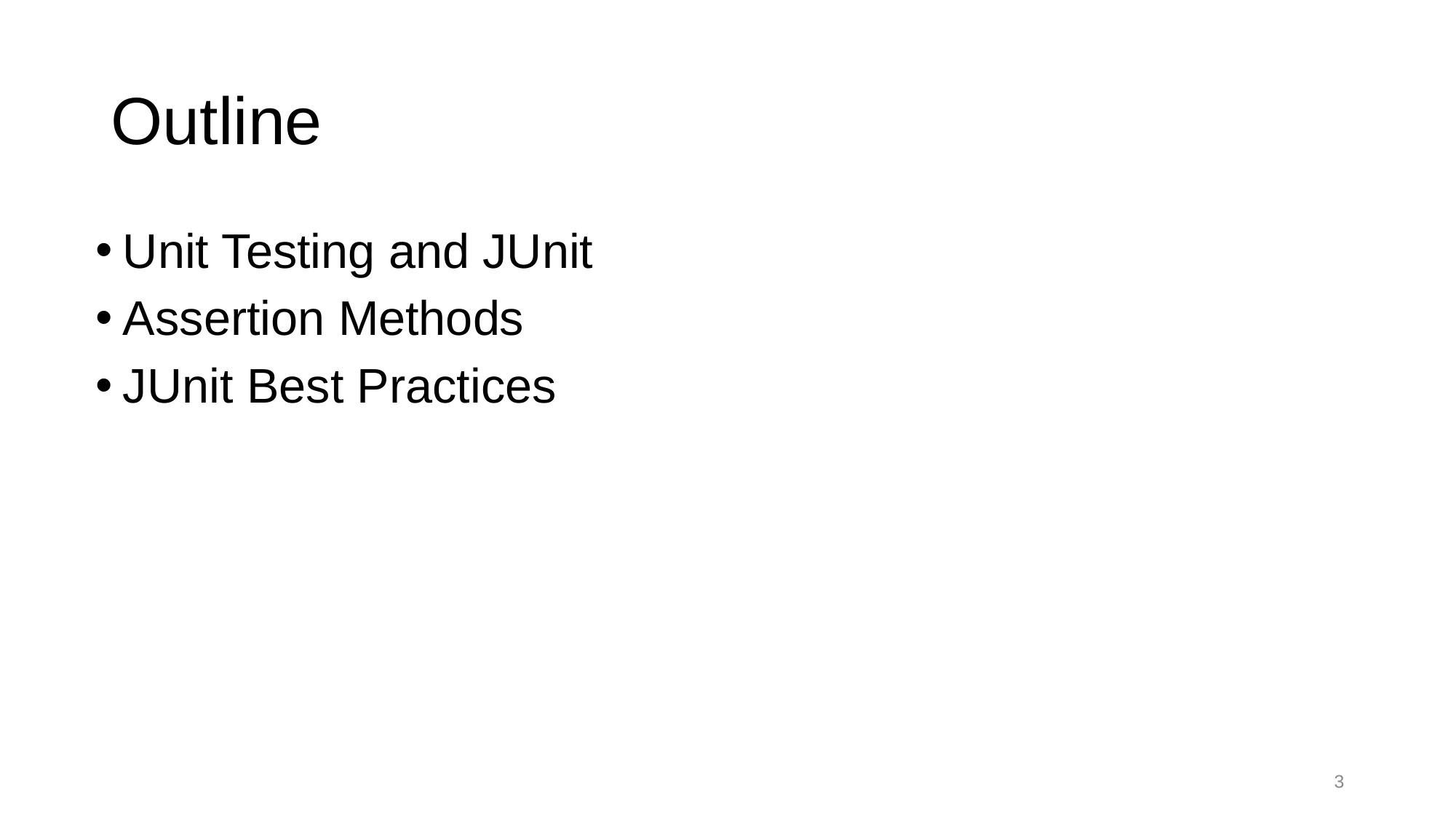

# Outline
Unit Testing and JUnit
Assertion Methods
JUnit Best Practices
3